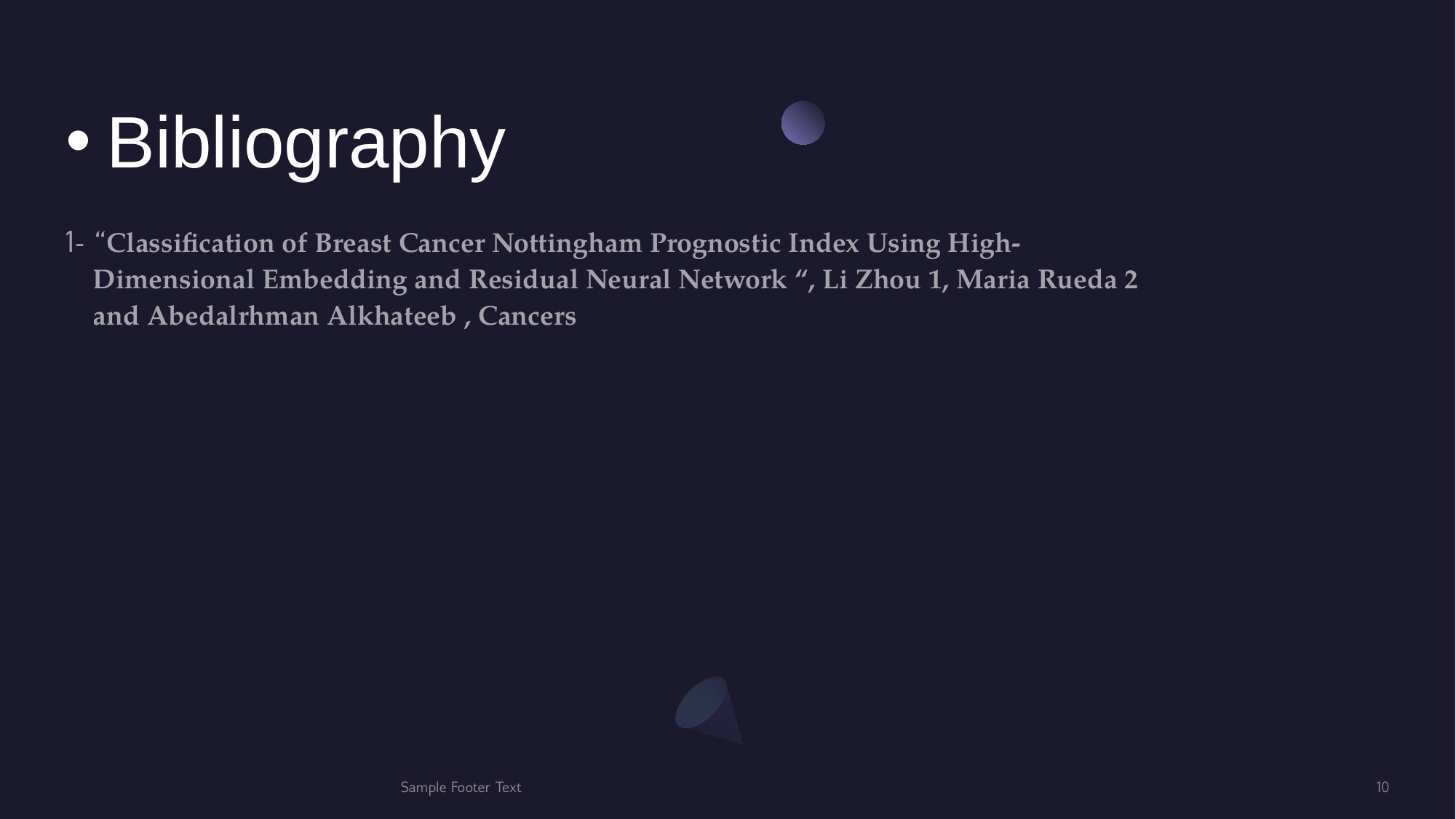

# Bibliography
1- “Classification of Breast Cancer Nottingham Prognostic Index Using High-Dimensional Embedding and Residual Neural Network “, Li Zhou 1, Maria Rueda 2 and Abedalrhman Alkhateeb , Cancers

Sample Footer Text
10